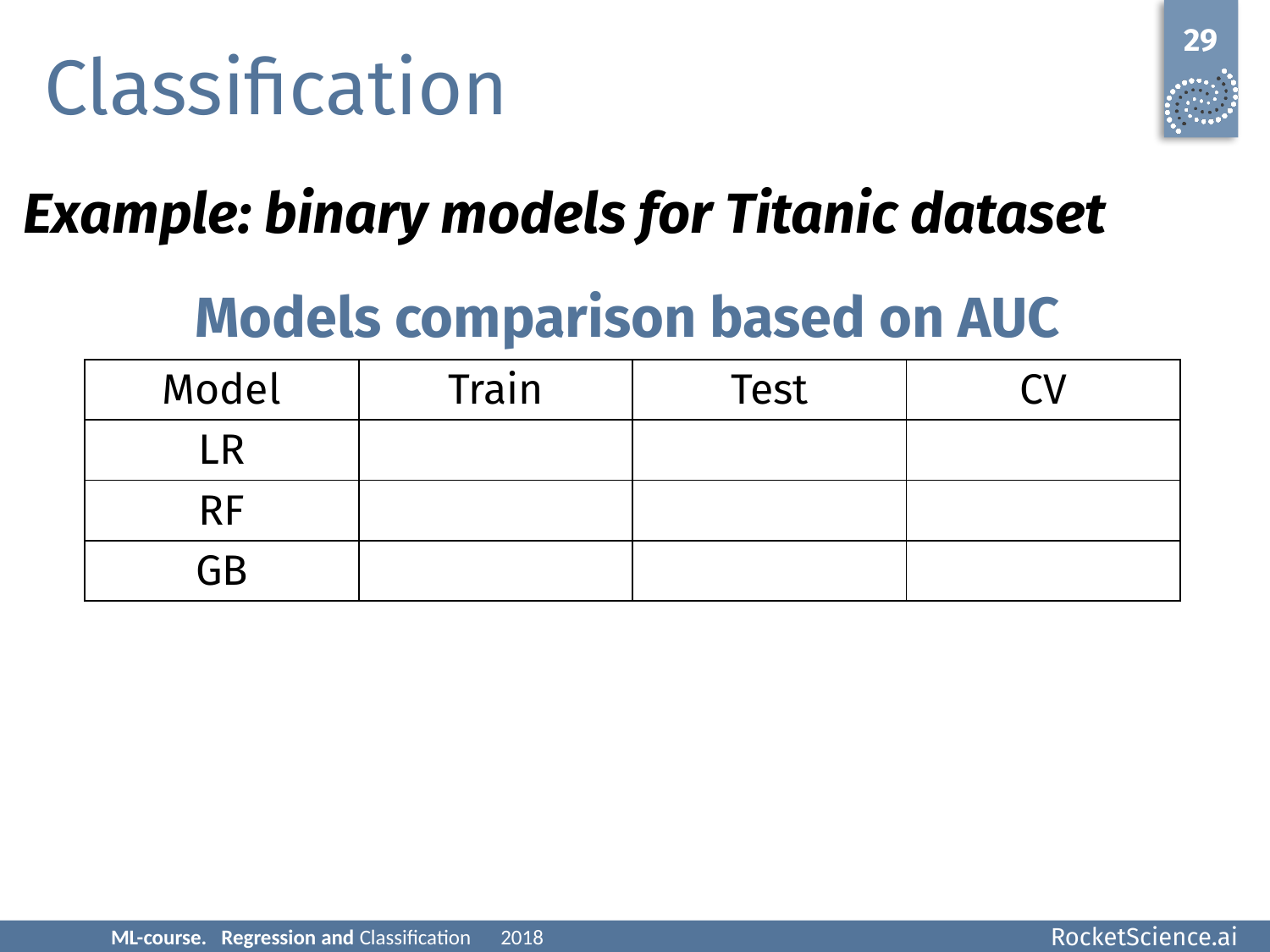

29
# Classification
Example: binary models for Titanic dataset
Models comparison based on AUC
| Model | Train | Test | CV |
| --- | --- | --- | --- |
| LR |  |  |  |
| RF |  |  |  |
| GB |  |  |  |
ML-course.   Regression and Classification      2018